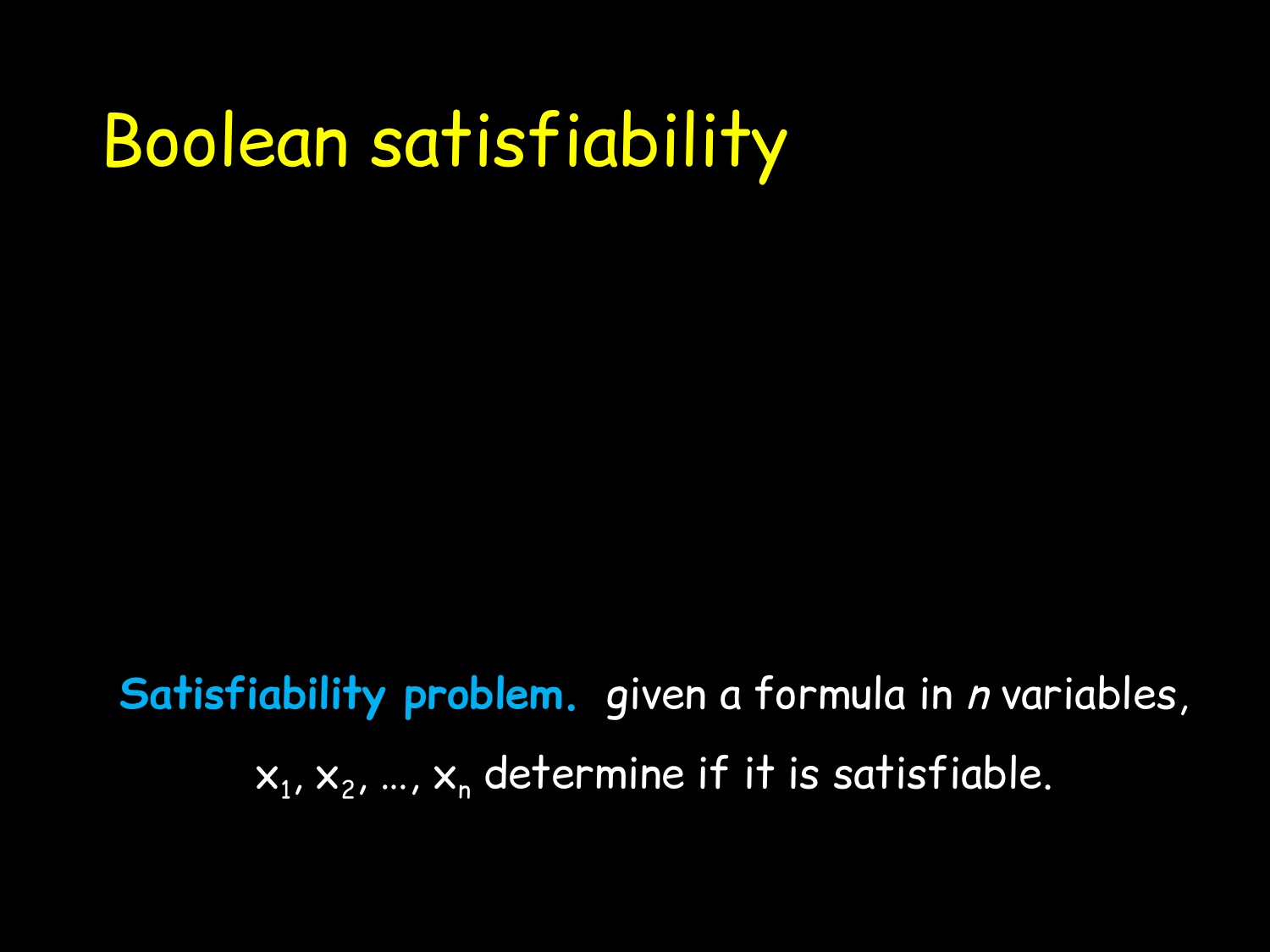

# Boolean satisfiability
Satisfiability problem.  given a formula in n variables, x1, x2, …, xn determine if it is satisfiable.